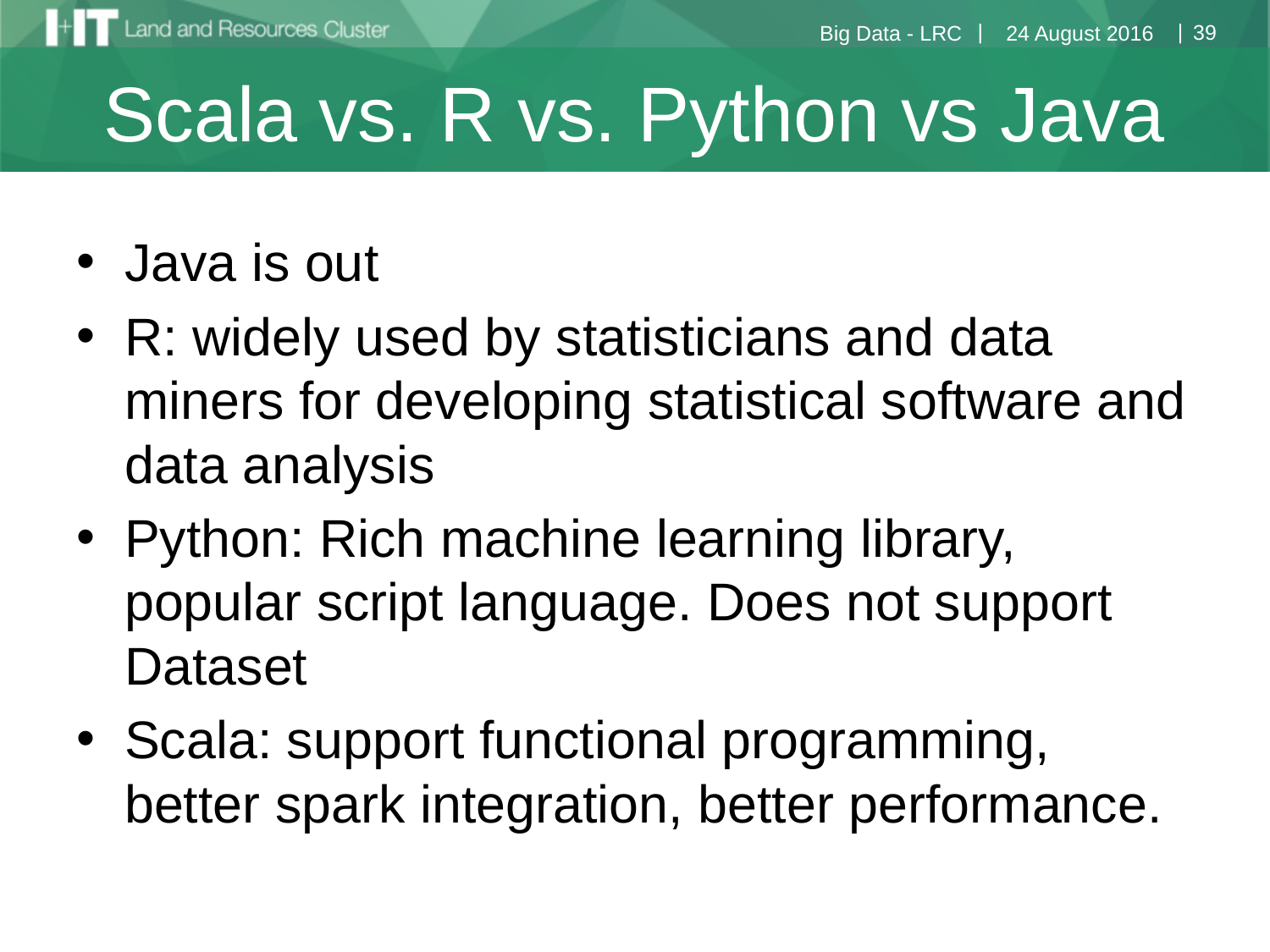

39
24 August 2016
Big Data - LRC
# Scala vs. R vs. Python vs Java
Java is out
R: widely used by statisticians and data miners for developing statistical software and data analysis
Python: Rich machine learning library, popular script language. Does not support Dataset
Scala: support functional programming, better spark integration, better performance.